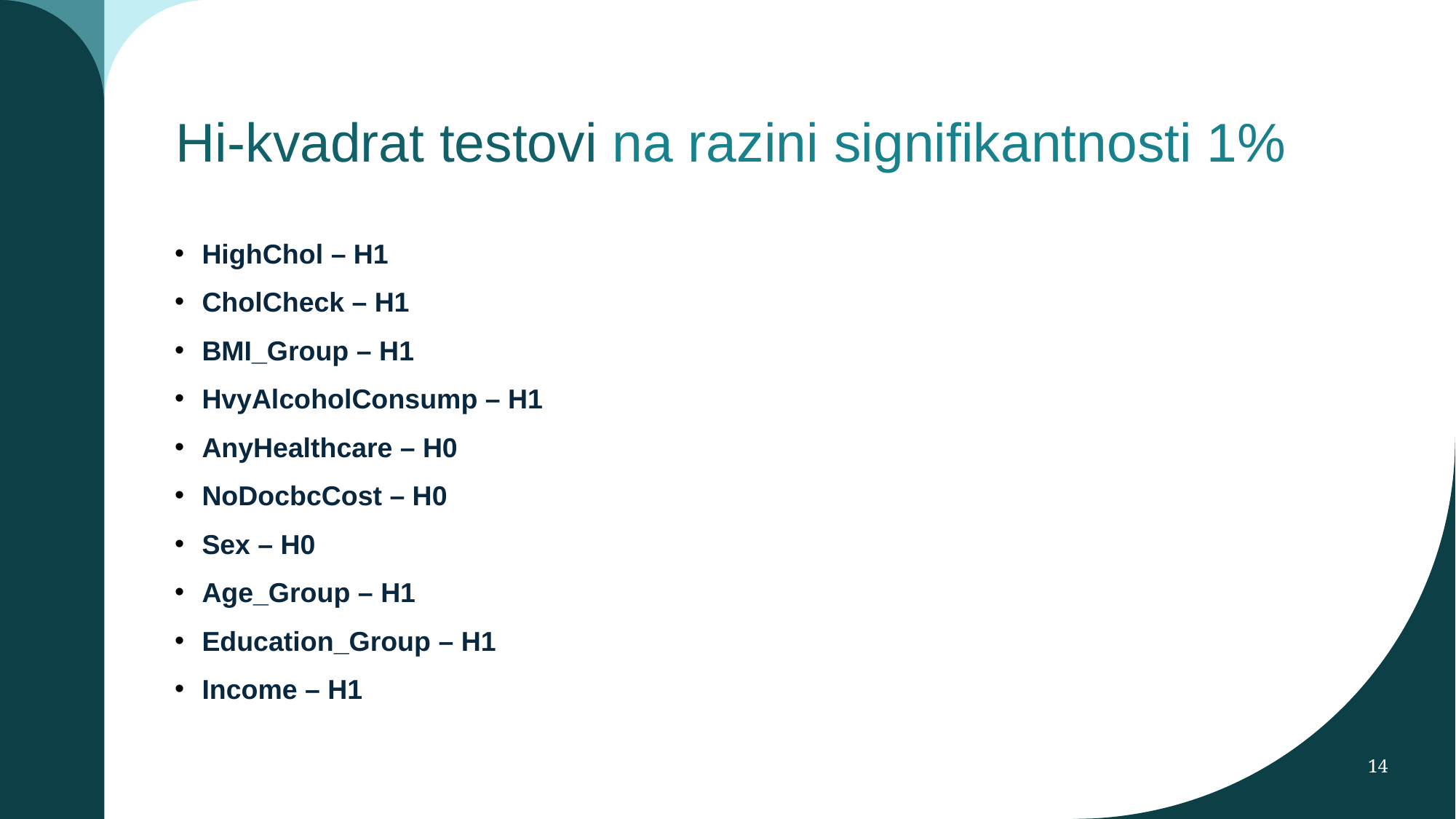

# Hi-kvadrat testovi na razini signifikantnosti 1%
HighChol – H1
CholCheck – H1
BMI_Group – H1
HvyAlcoholConsump – H1
AnyHealthcare – H0
NoDocbcCost – H0
Sex – H0
Age_Group – H1
Education_Group – H1
Income – H1
14